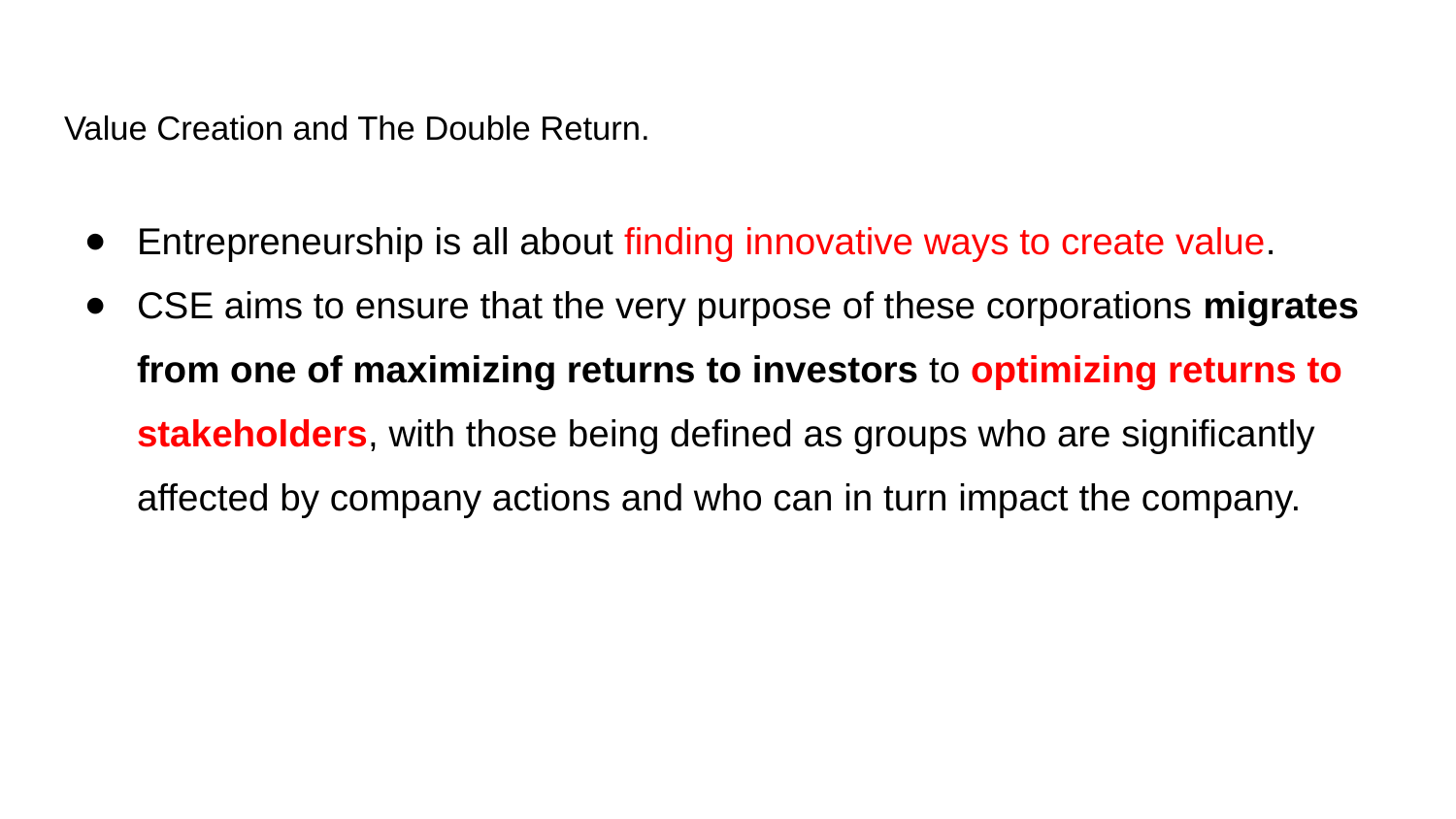

# Value Creation and The Double Return.
Entrepreneurship is all about finding innovative ways to create value.
CSE aims to ensure that the very purpose of these corporations migrates from one of maximizing returns to investors to optimizing returns to stakeholders, with those being defined as groups who are significantly affected by company actions and who can in turn impact the company.